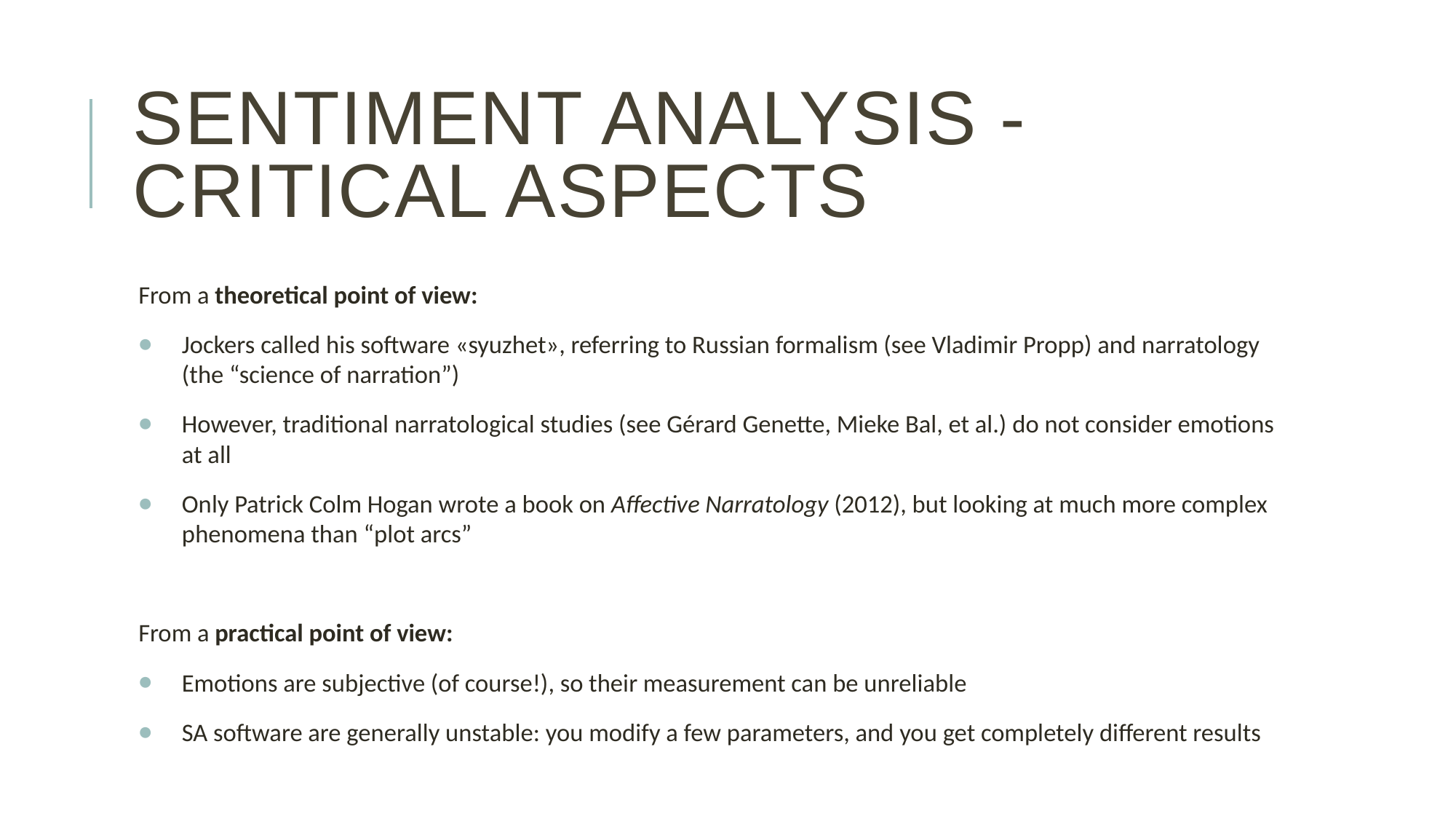

# SENTIMENT ANALYSIS - CRITICAL ASPECTS
From a theoretical point of view:
Jockers called his software «syuzhet», referring to Russian formalism (see Vladimir Propp) and narratology (the “science of narration”)
However, traditional narratological studies (see Gérard Genette, Mieke Bal, et al.) do not consider emotions at all
Only Patrick Colm Hogan wrote a book on Affective Narratology (2012), but looking at much more complex phenomena than “plot arcs”

From a practical point of view:
Emotions are subjective (of course!), so their measurement can be unreliable
SA software are generally unstable: you modify a few parameters, and you get completely different results